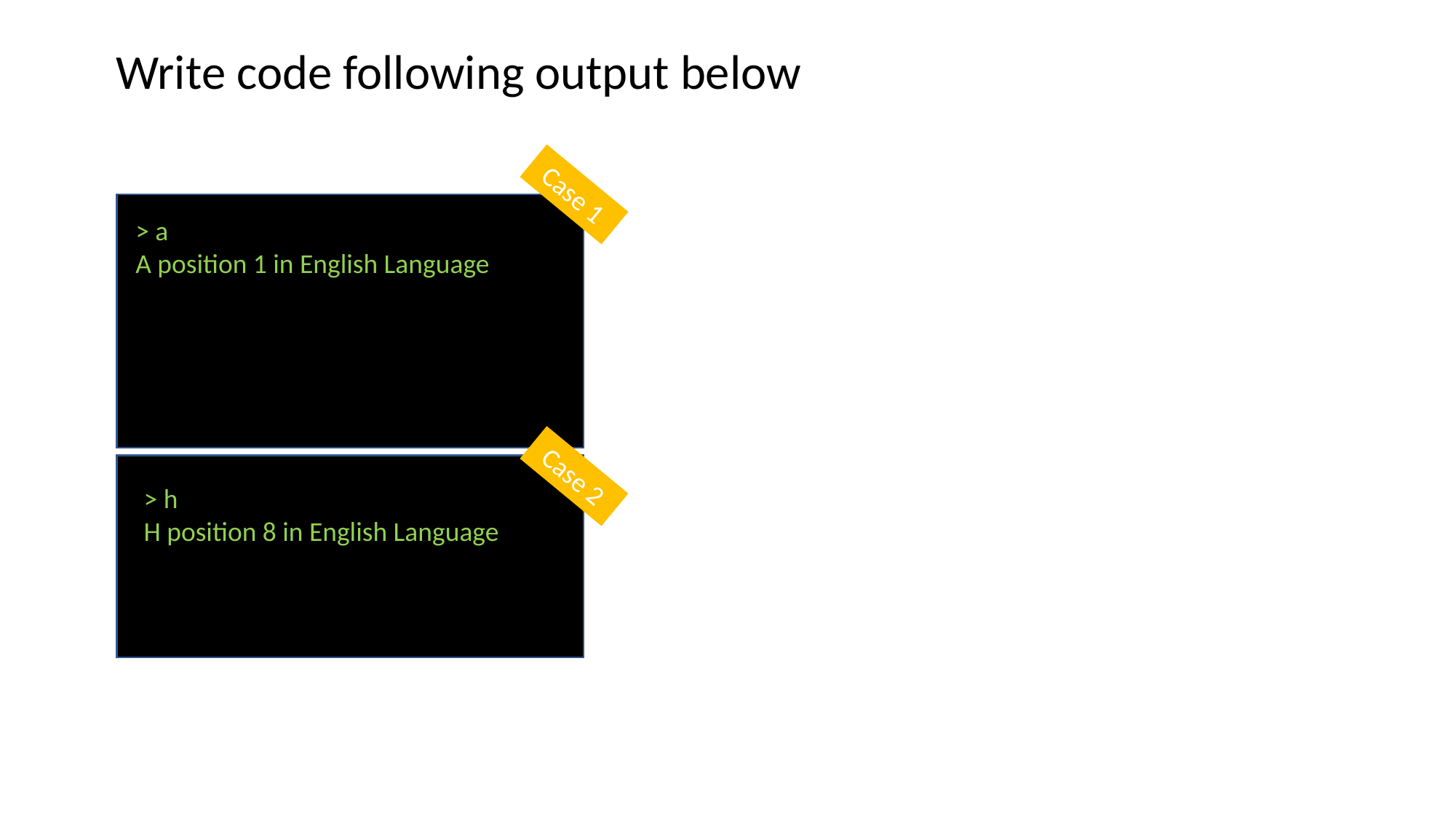

Write code following output below
Case 1

> a
A position 1 in English Language
Case 2

> h
H position 8 in English Language